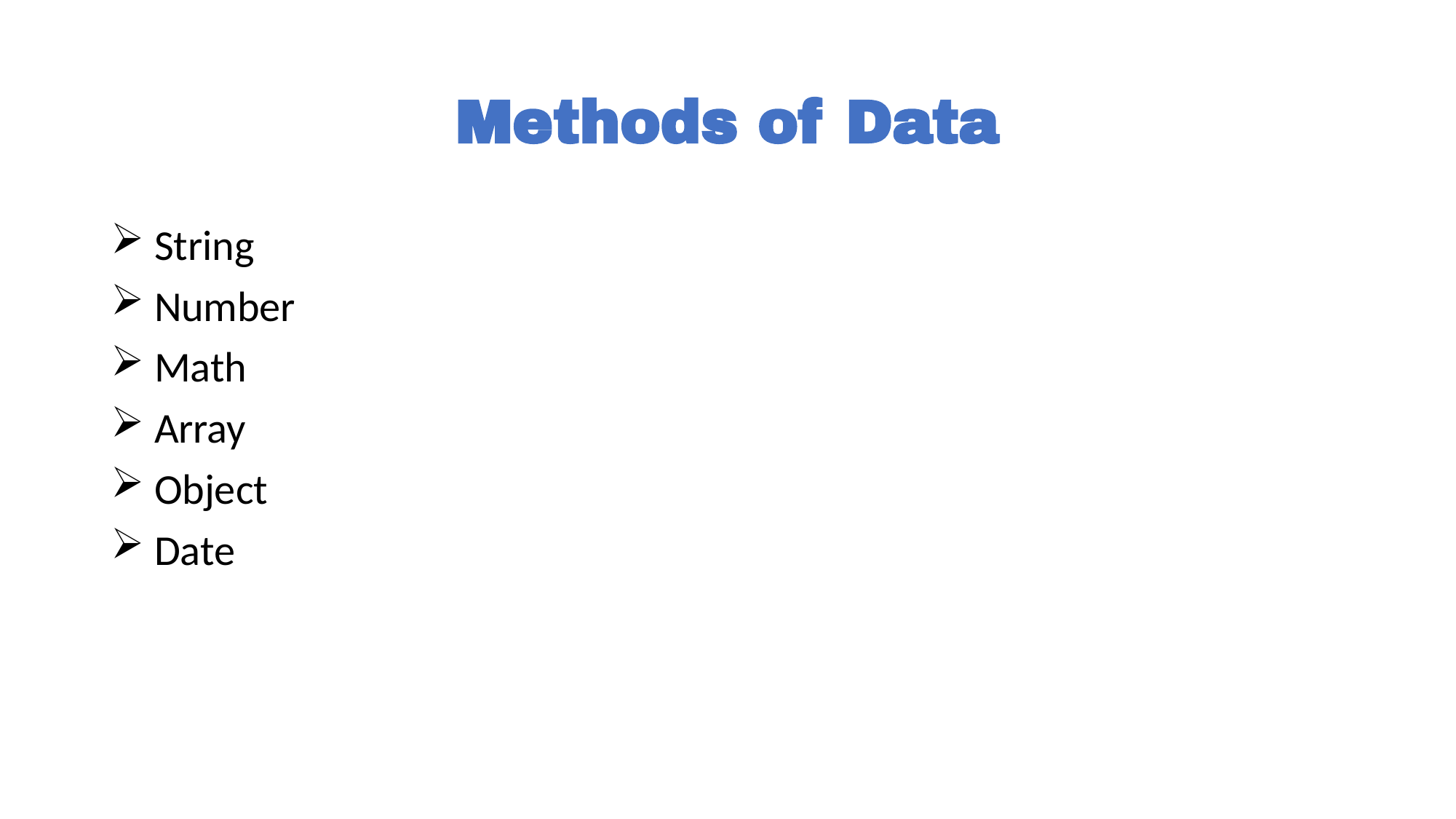

# Methods of Data
 String
 Number
 Math
 Array
 Object
 Date